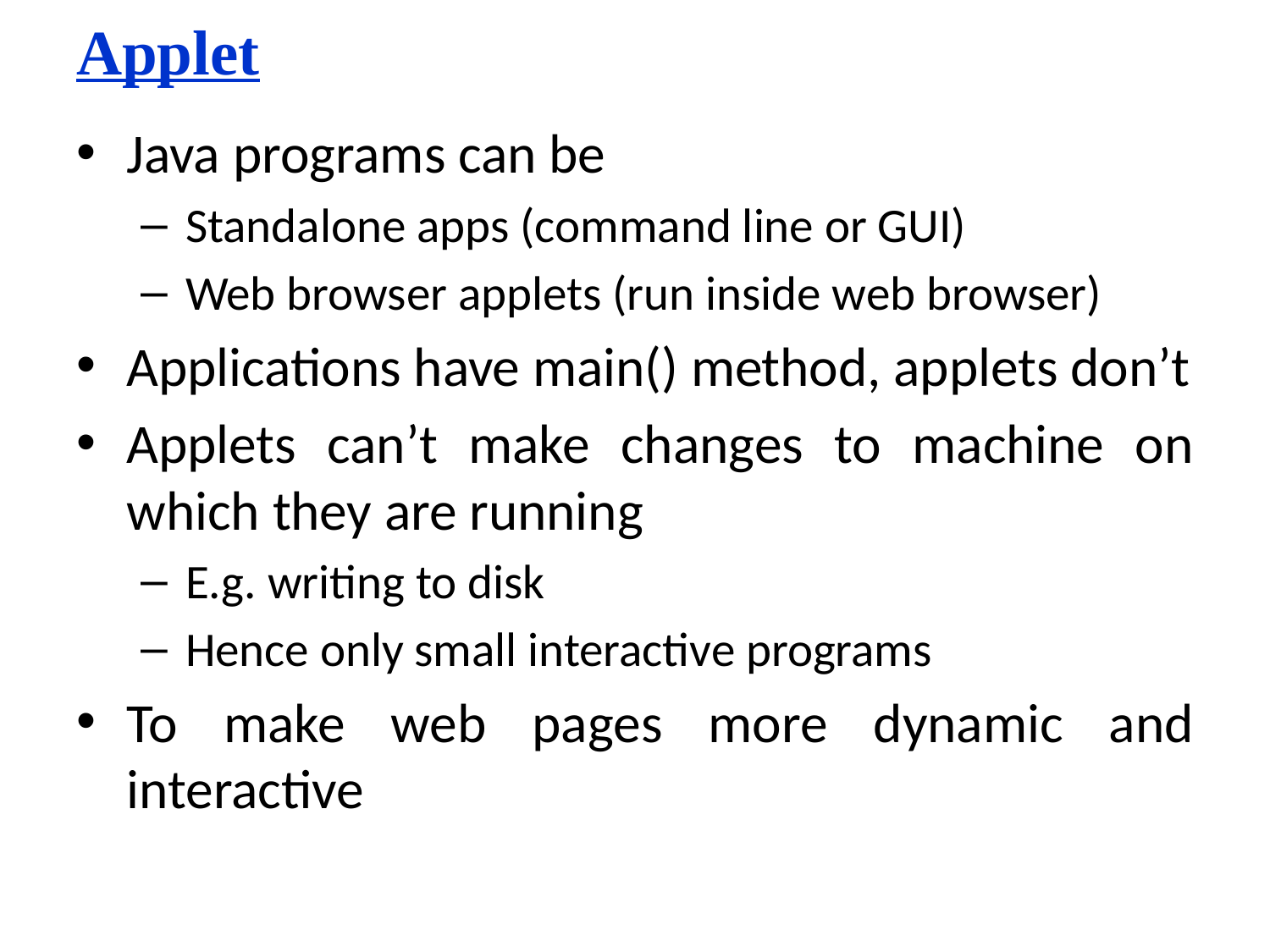

# Applet
Java programs can be
Standalone apps (command line or GUI)
Web browser applets (run inside web browser)
Applications have main() method, applets don’t
Applets can’t make changes to machine on which they are running
E.g. writing to disk
Hence only small interactive programs
To make web pages more dynamic and interactive